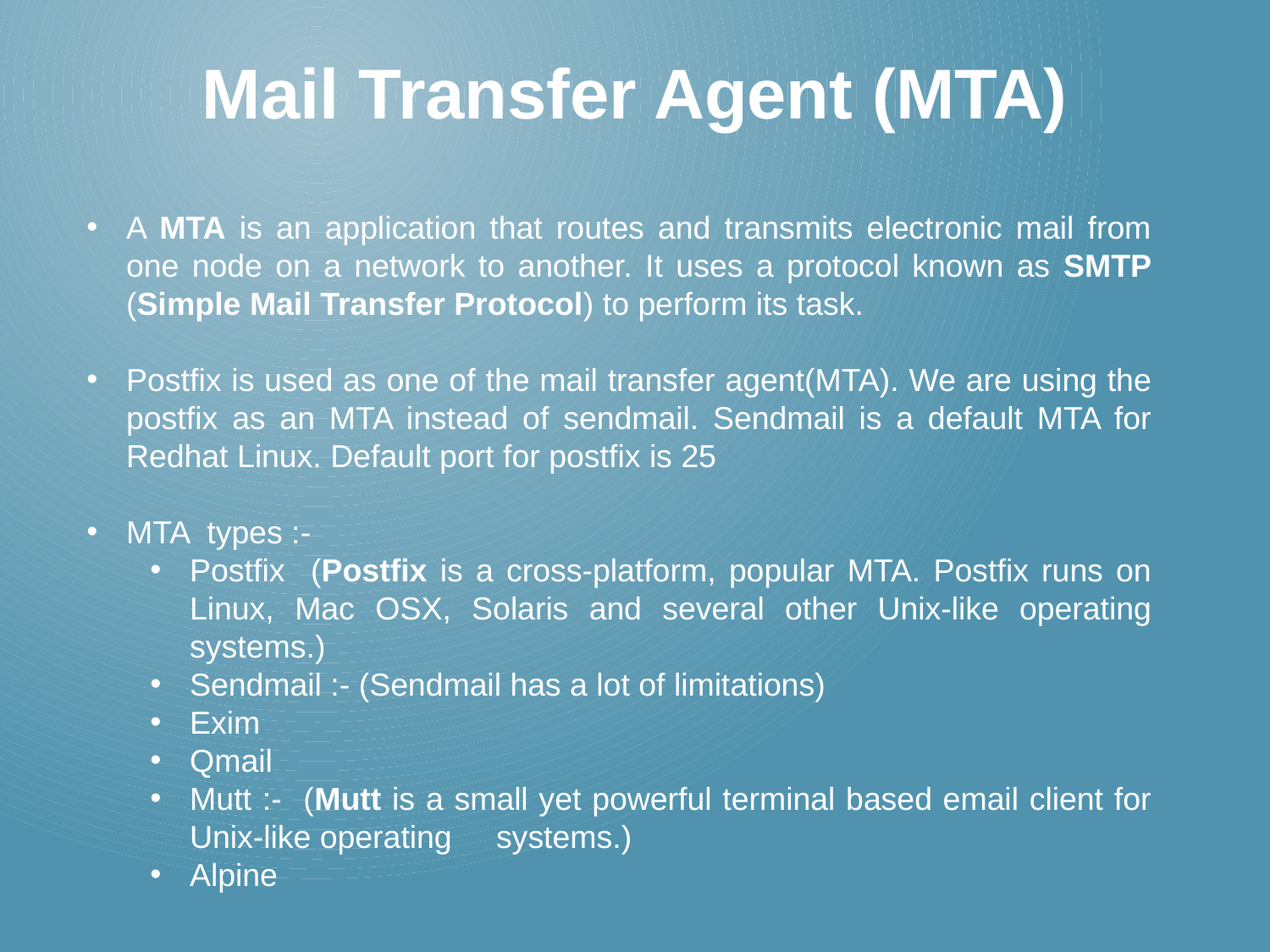

Mail Transfer Agent (MTA)
A MTA is an application that routes and transmits electronic mail from one node on a network to another. It uses a protocol known as SMTP (Simple Mail Transfer Protocol) to perform its task.

Postfix is used as one of the mail transfer agent(MTA). We are using the postfix as an MTA instead of sendmail. Sendmail is a default MTA for Redhat Linux. Default port for postfix is 25

MTA  types :-
Postfix  (Postfix is a cross-platform, popular MTA. Postfix runs on Linux, Mac OSX, Solaris and several other Unix-like operating systems.)
Sendmail :- (Sendmail has a lot of limitations)
Exim
Qmail
Mutt :-  (Mutt is a small yet powerful terminal based email client for Unix-like operating     systems.)
Alpine